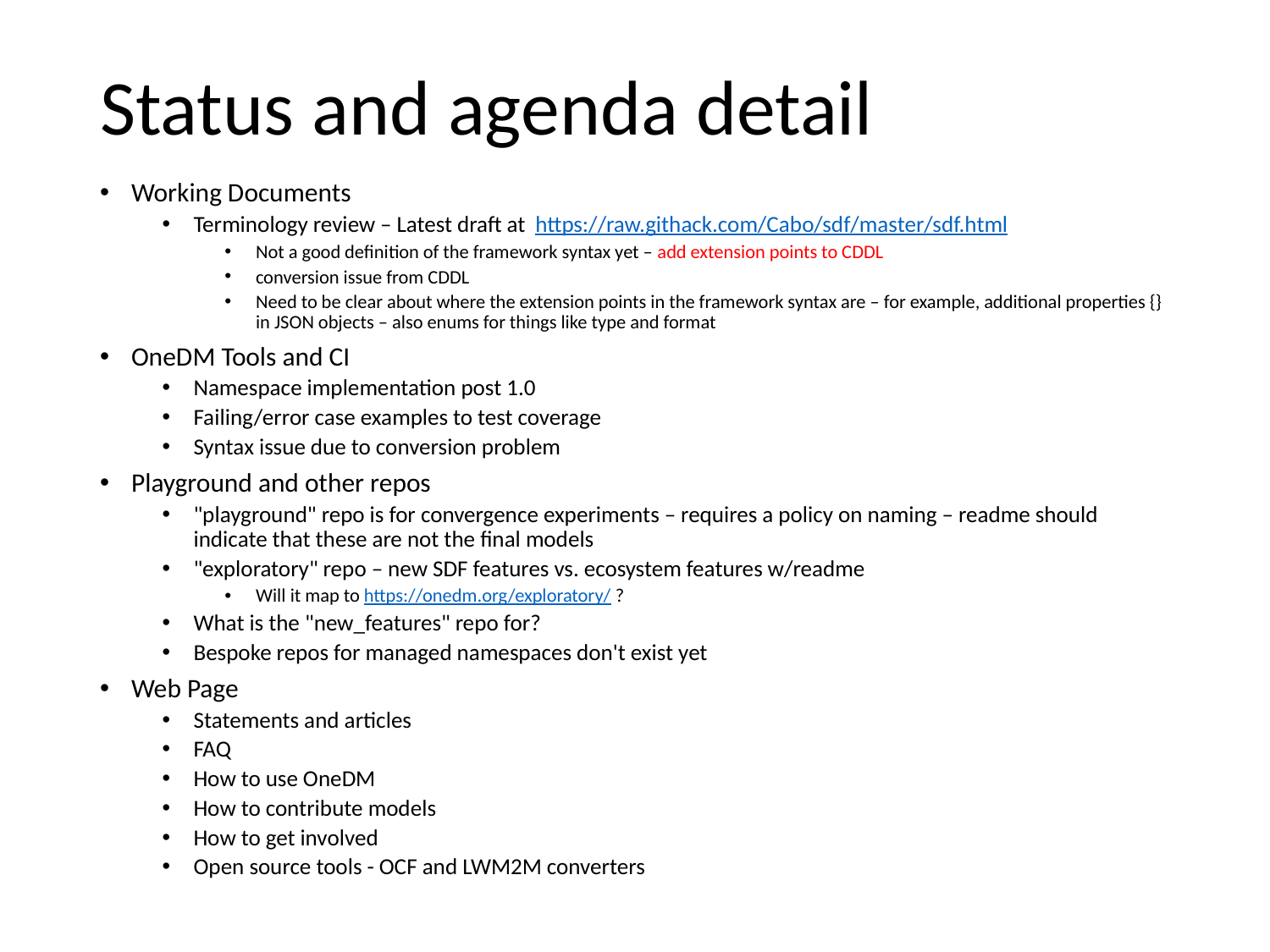

# Status and agenda detail
Working Documents
Terminology review – Latest draft at  https://raw.githack.com/Cabo/sdf/master/sdf.html
Not a good definition of the framework syntax yet – add extension points to CDDL
conversion issue from CDDL
Need to be clear about where the extension points in the framework syntax are – for example, additional properties {}  in JSON objects – also enums for things like type and format
OneDM Tools and CI
Namespace implementation post 1.0
Failing/error case examples to test coverage
Syntax issue due to conversion problem
Playground and other repos
"playground" repo is for convergence experiments – requires a policy on naming – readme should indicate that these are not the final models
"exploratory" repo – new SDF features vs. ecosystem features w/readme
Will it map to https://onedm.org/exploratory/ ?
What is the "new_features" repo for?
Bespoke repos for managed namespaces don't exist yet
Web Page
Statements and articles
FAQ
How to use OneDM
How to contribute models
How to get involved
Open source tools - OCF and LWM2M converters